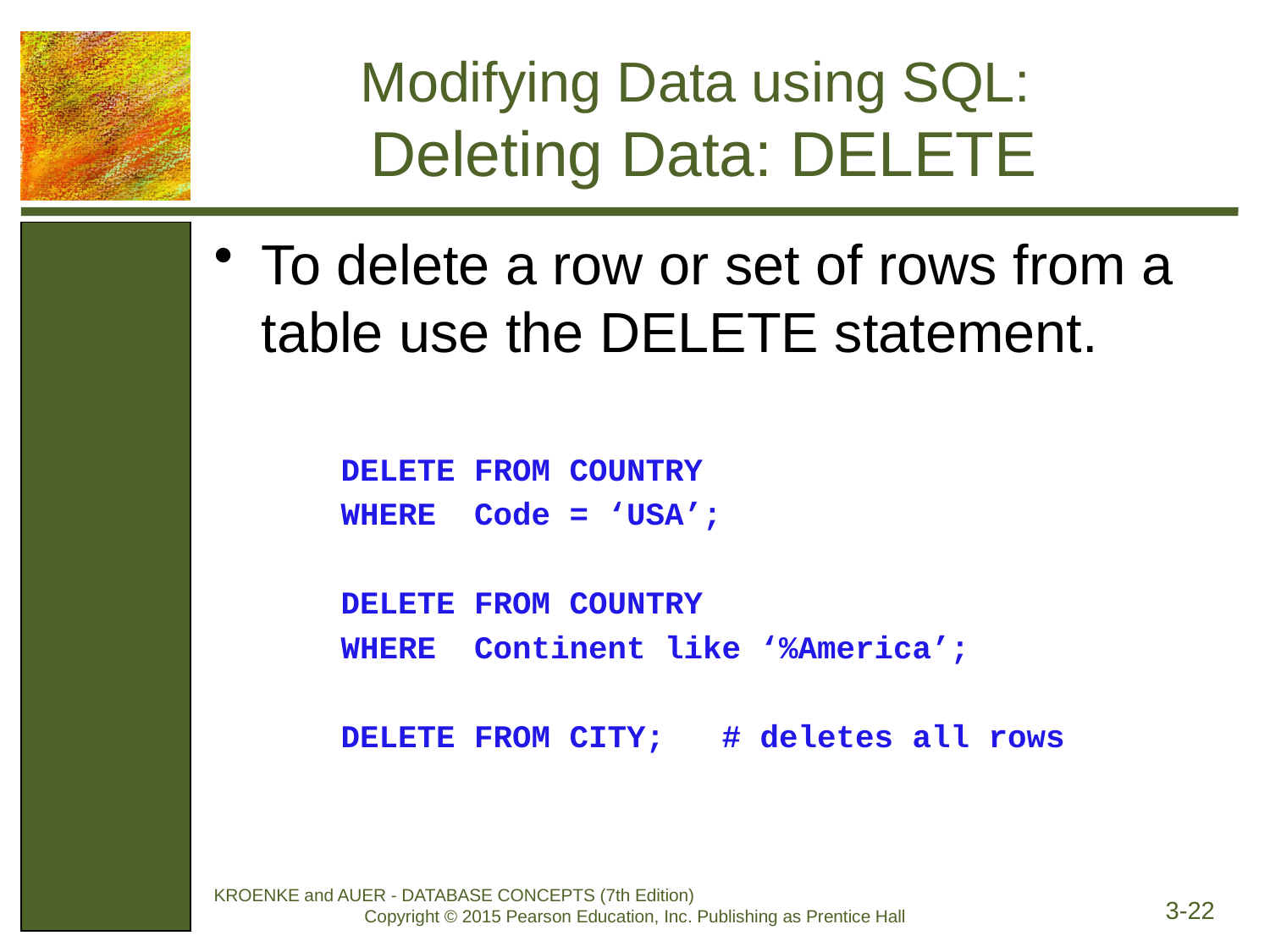

# Modifying Data using SQL: Deleting Data: DELETE
To delete a row or set of rows from a table use the DELETE statement.

DELETE FROM COUNTRY
WHERE  Code = ‘USA’;

DELETE FROM COUNTRY
WHERE  Continent like ‘%America’;

DELETE FROM CITY;   # deletes all rows

KROENKE and AUER - DATABASE CONCEPTS (7th Edition)                                                                           Copyright © 2015 Pearson Education, Inc. Publishing as Prentice Hall
3-22